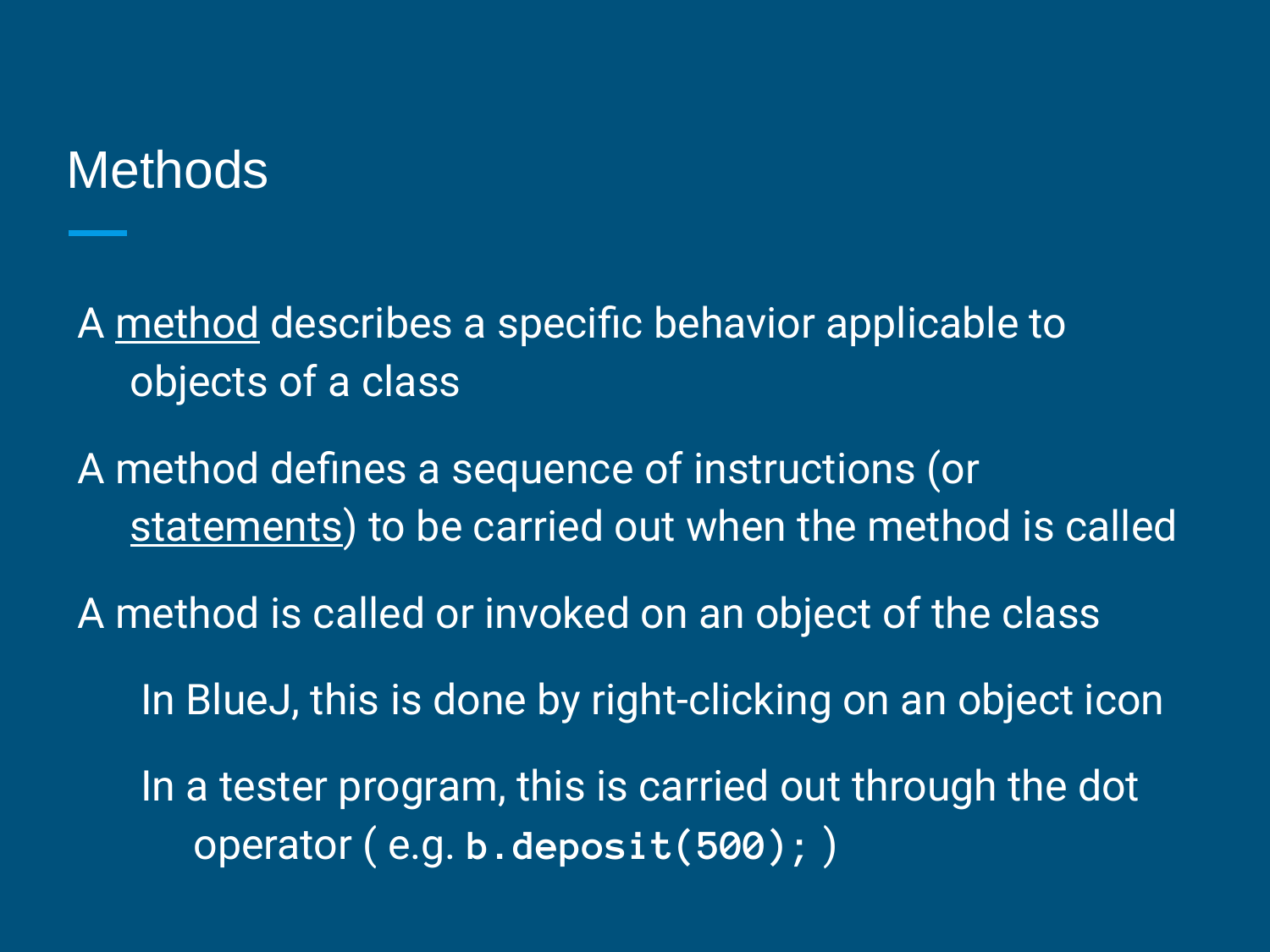

# Methods
A method describes a specific behavior applicable to objects of a class
A method defines a sequence of instructions (or statements) to be carried out when the method is called
A method is called or invoked on an object of the class
In BlueJ, this is done by right-clicking on an object icon
In a tester program, this is carried out through the dot operator ( e.g. b.deposit(500); )